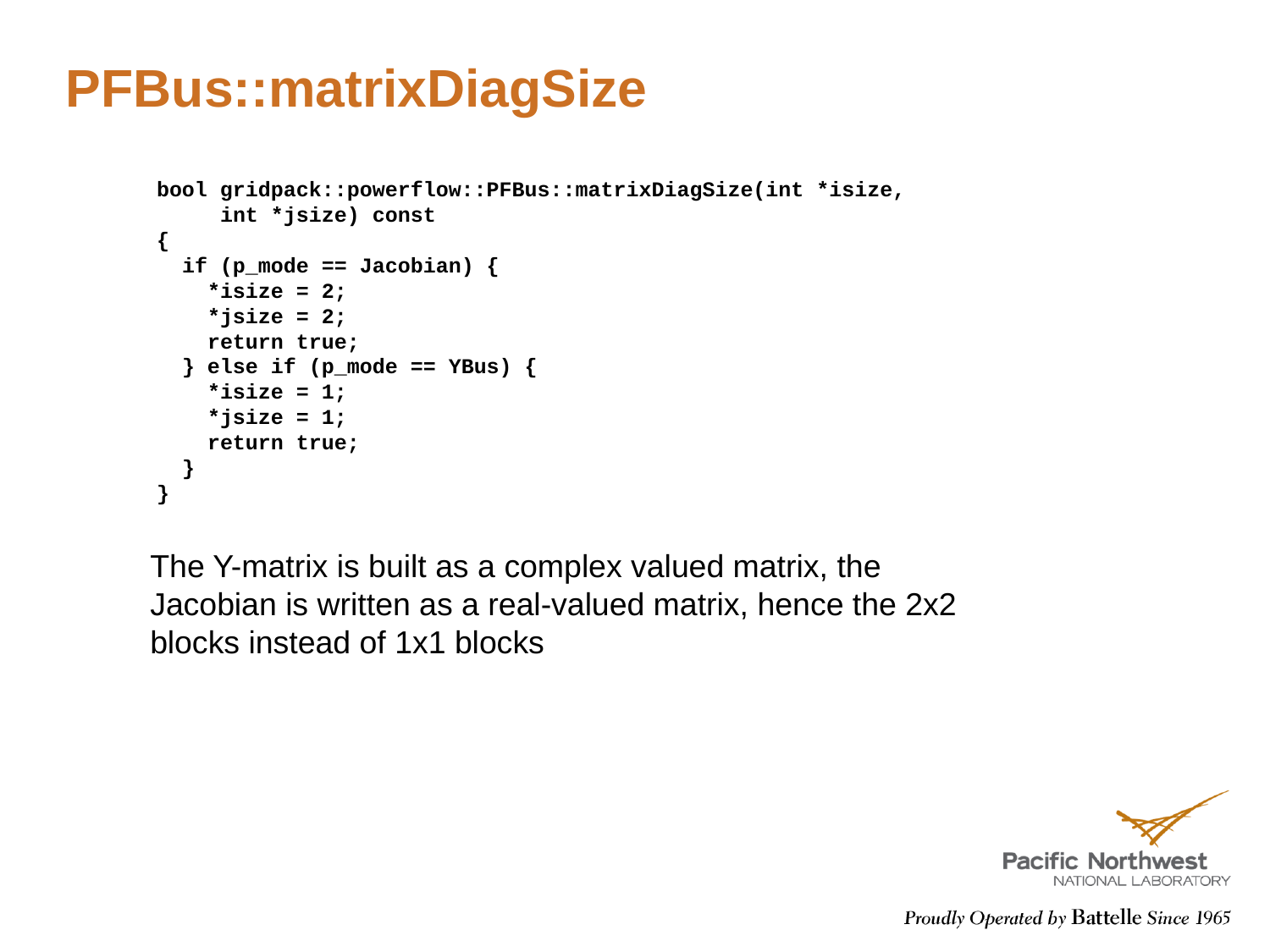

# PFBus::matrixDiagSize
bool gridpack::powerflow::PFBus::matrixDiagSize(int *isize,
     int *jsize) const
{
  if (p_mode == Jacobian) {
    *isize = 2;
    *jsize = 2;
    return true;
  } else if (p_mode == YBus) {
    *isize = 1;
    *jsize = 1;
    return true;
  }
}
The Y-matrix is built as a complex valued matrix, the Jacobian is written as a real-valued matrix, hence the 2x2 blocks instead of 1x1 blocks